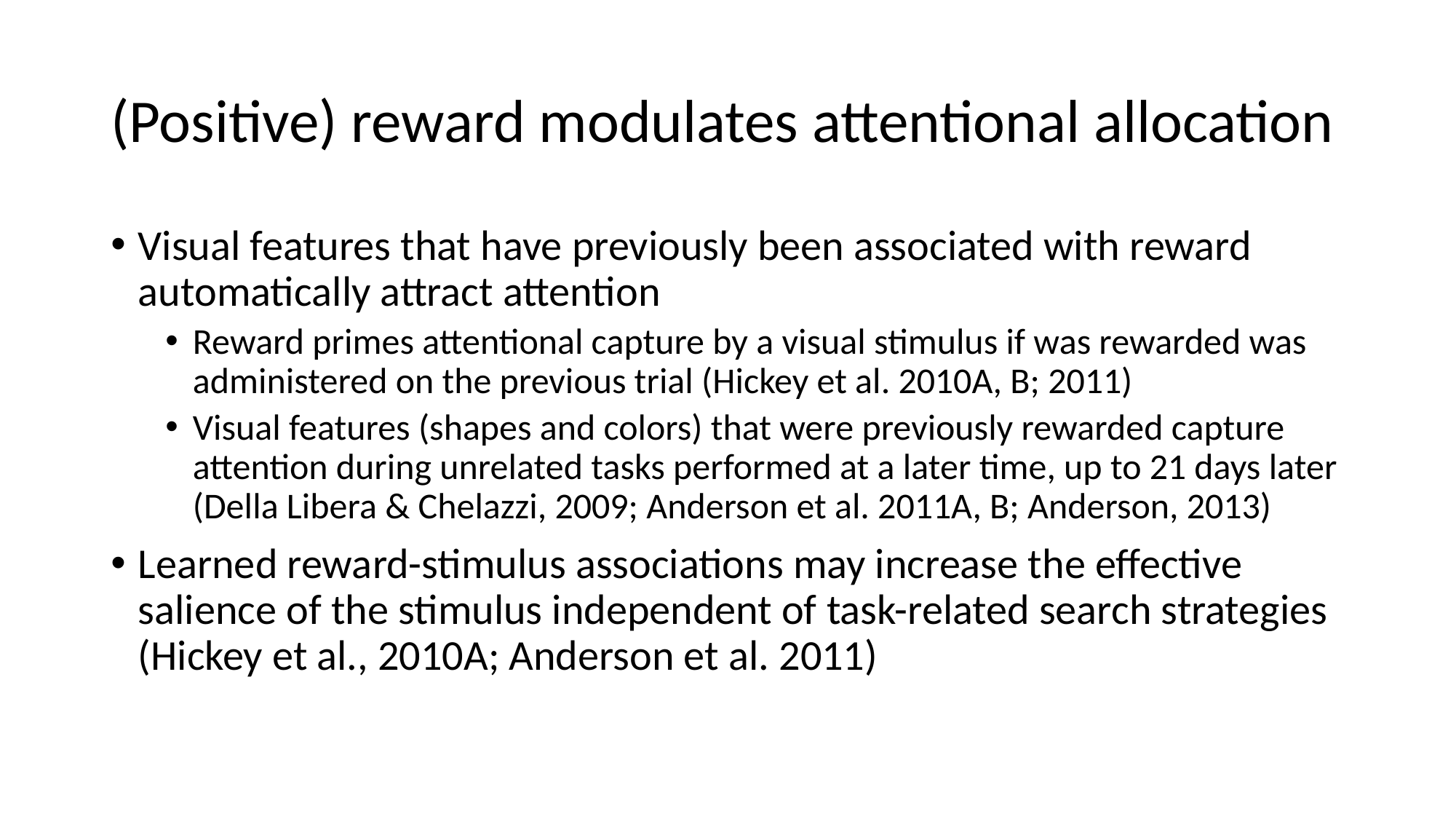

# (Positive) reward modulates attentional allocation
Visual features that have previously been associated with reward automatically attract attention
Reward primes attentional capture by a visual stimulus if was rewarded was administered on the previous trial (Hickey et al. 2010A, B; 2011)
Visual features (shapes and colors) that were previously rewarded capture attention during unrelated tasks performed at a later time, up to 21 days later (Della Libera & Chelazzi, 2009; Anderson et al. 2011A, B; Anderson, 2013)
Learned reward-stimulus associations may increase the effective salience of the stimulus independent of task-related search strategies (Hickey et al., 2010A; Anderson et al. 2011)